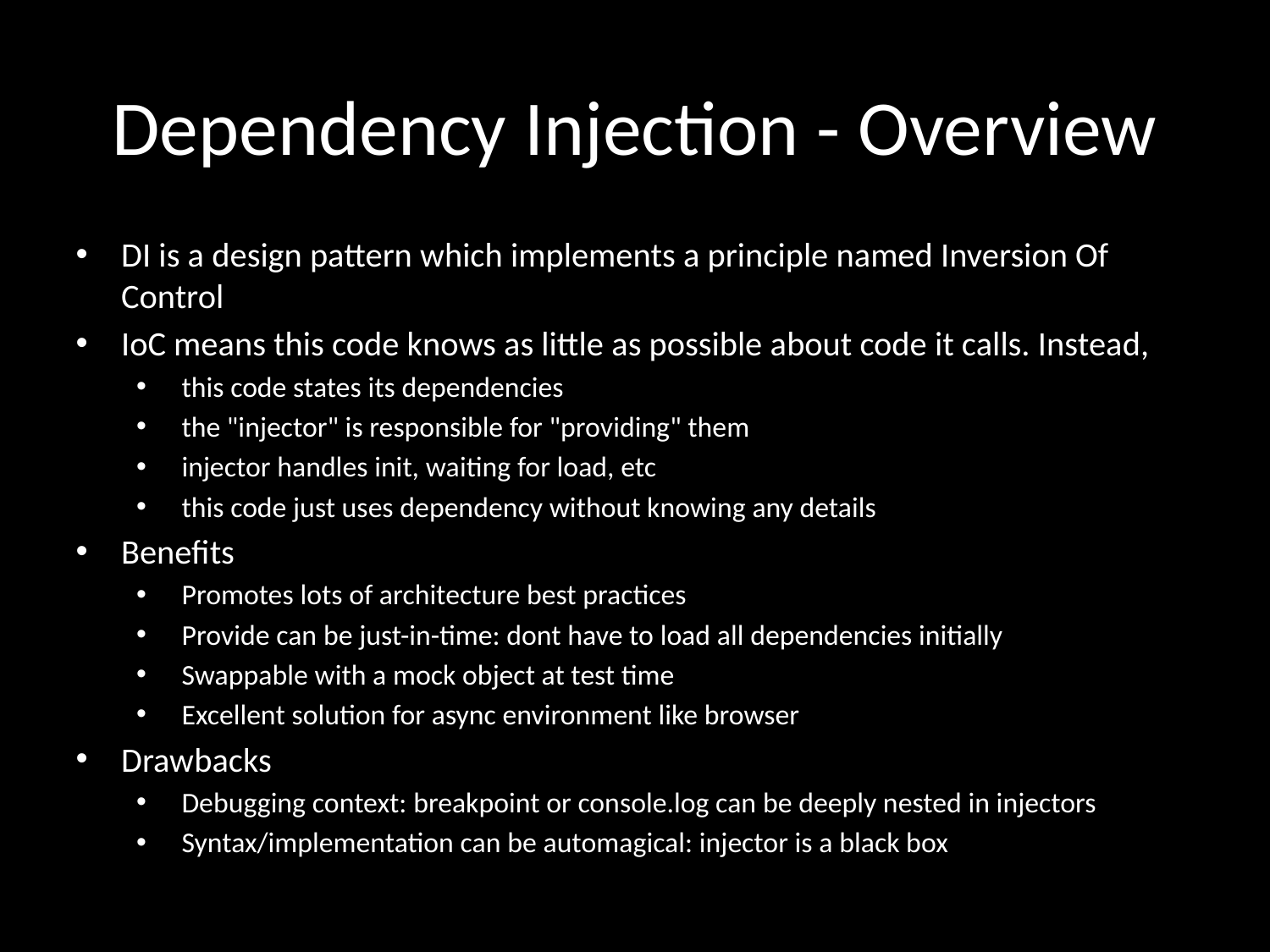

# Dependency Injection - Overview
DI is a design pattern which implements a principle named Inversion Of Control
IoC means this code knows as little as possible about code it calls. Instead,
this code states its dependencies
the "injector" is responsible for "providing" them
injector handles init, waiting for load, etc
this code just uses dependency without knowing any details
Benefits
Promotes lots of architecture best practices
Provide can be just-in-time: dont have to load all dependencies initially
Swappable with a mock object at test time
Excellent solution for async environment like browser
Drawbacks
Debugging context: breakpoint or console.log can be deeply nested in injectors
Syntax/implementation can be automagical: injector is a black box